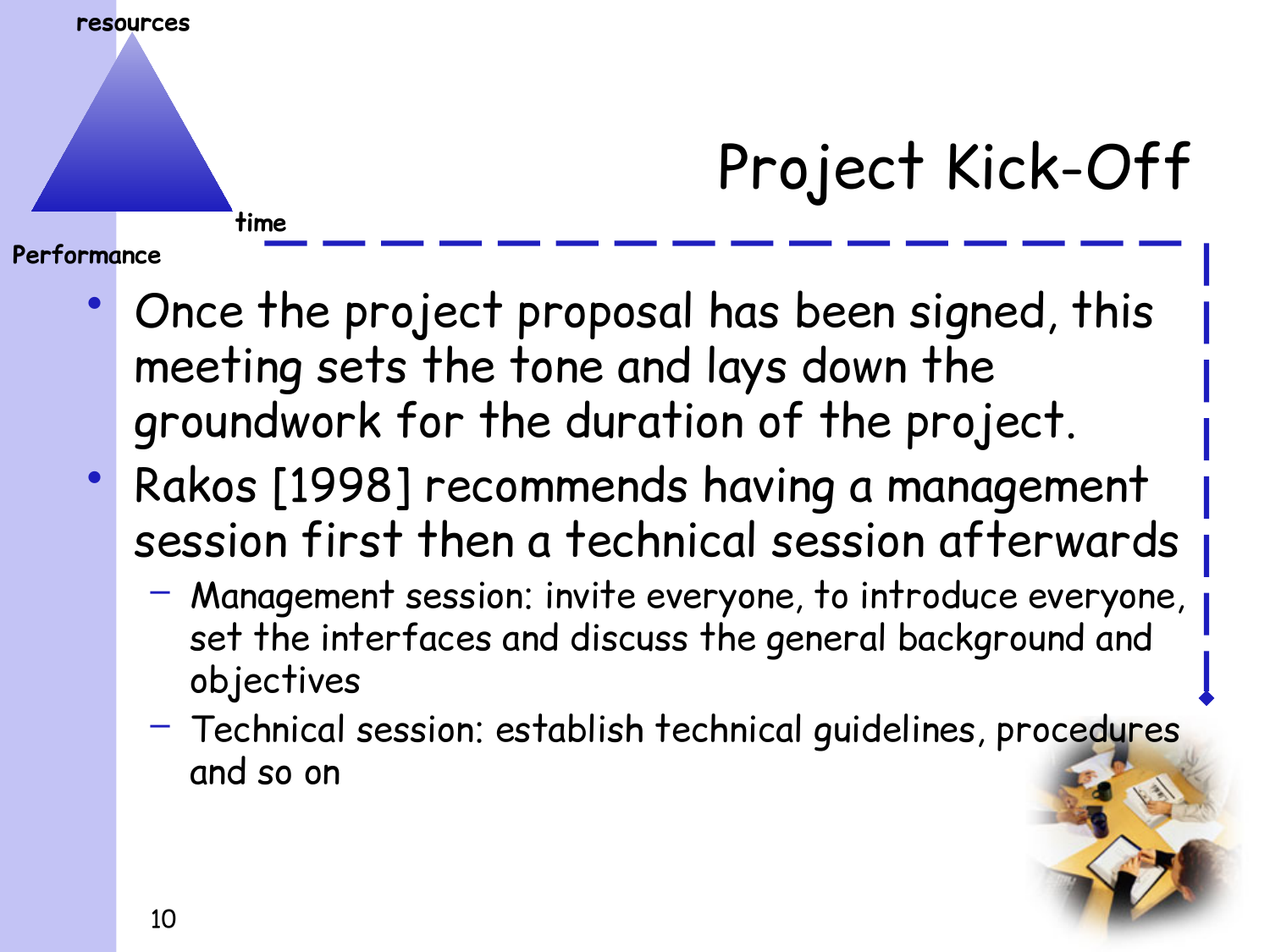

# Project Kick-Off
Once the project proposal has been signed, this meeting sets the tone and lays down the groundwork for the duration of the project.
Rakos [1998] recommends having a management session first then a technical session afterwards
Management session: invite everyone, to introduce everyone, set the interfaces and discuss the general background and objectives
Technical session: establish technical guidelines, procedures and so on

10